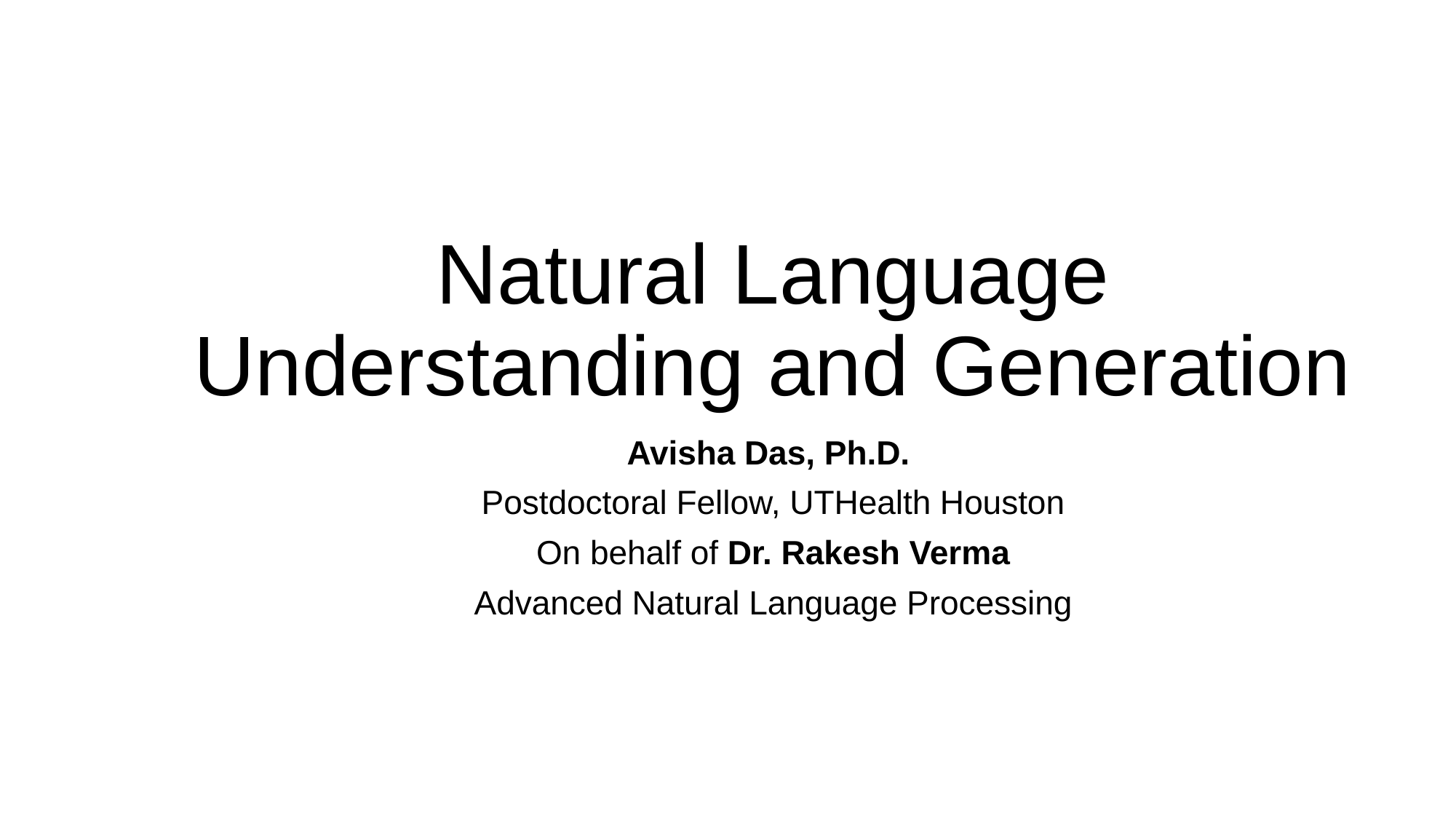

# Natural Language Understanding and Generation
Avisha Das, Ph.D.
Postdoctoral Fellow, UTHealth Houston
On behalf of Dr. Rakesh Verma
Advanced Natural Language Processing